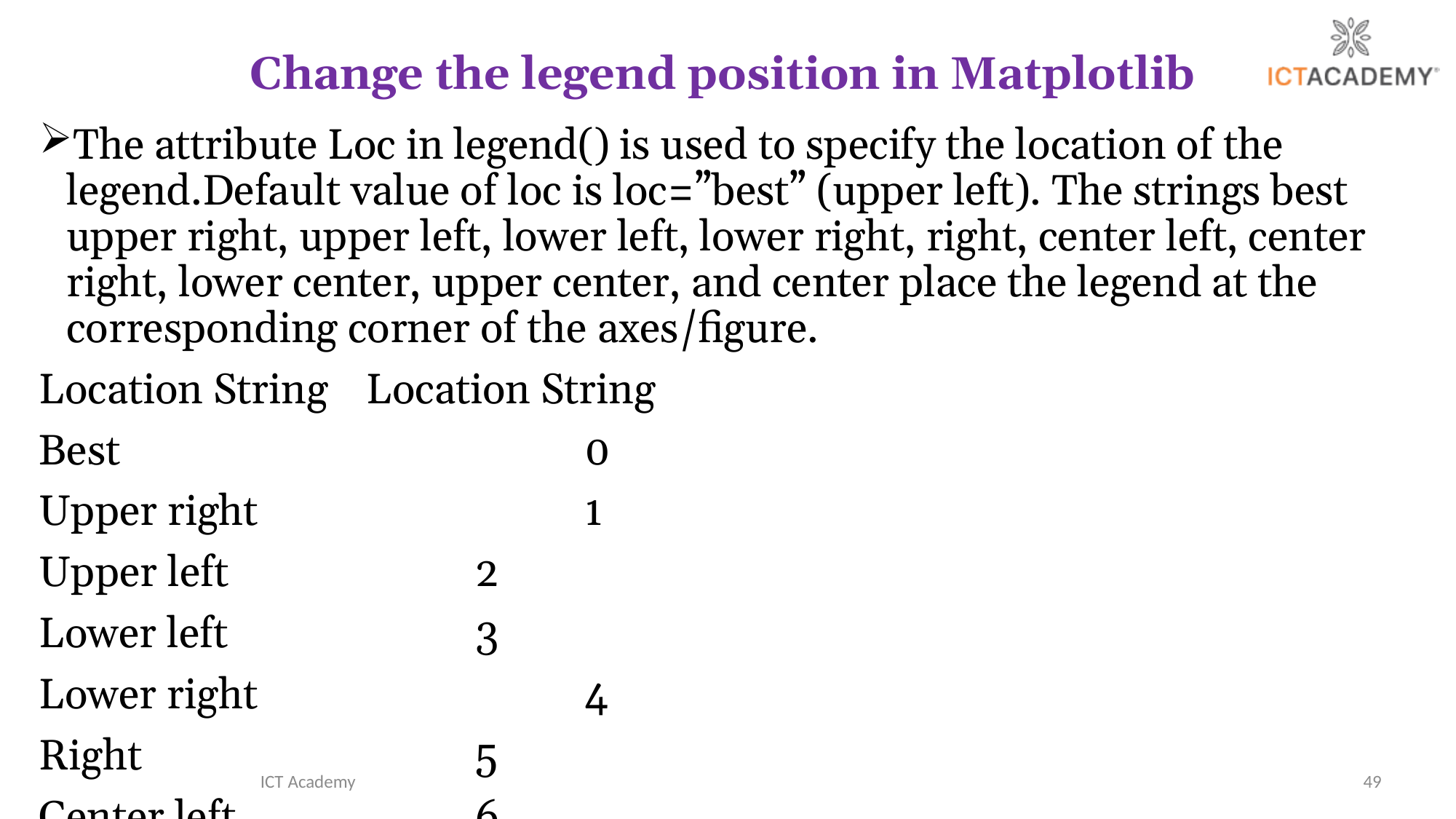

# Change the legend position in Matplotlib
The attribute Loc in legend() is used to specify the location of the legend.Default value of loc is loc=”best” (upper left). The strings best upper right, upper left, lower left, lower right, right, center left, center right, lower center, upper center, and center place the legend at the corresponding corner of the axes/figure.
Location String	Location String
Best					0
Upper right			1
Upper left			2
Lower left			3
Lower right			4
Right				5
Center left			6
Center right			7
Lower center			8
Upper center			9
center				10
ICT Academy
49